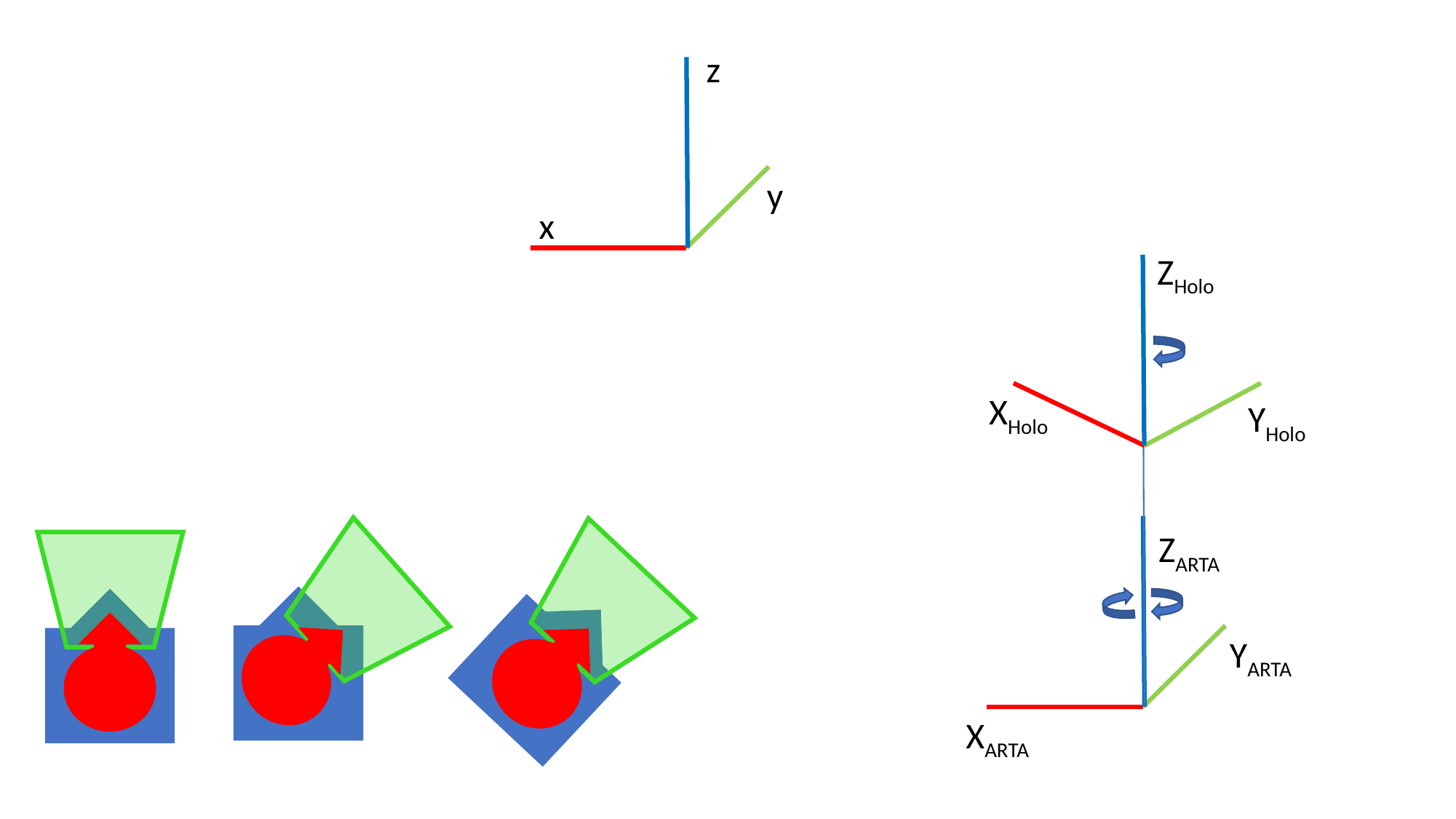

z
y
x
ZHolo

XHolo
YHolo
ZARTA

YARTA
XARTA